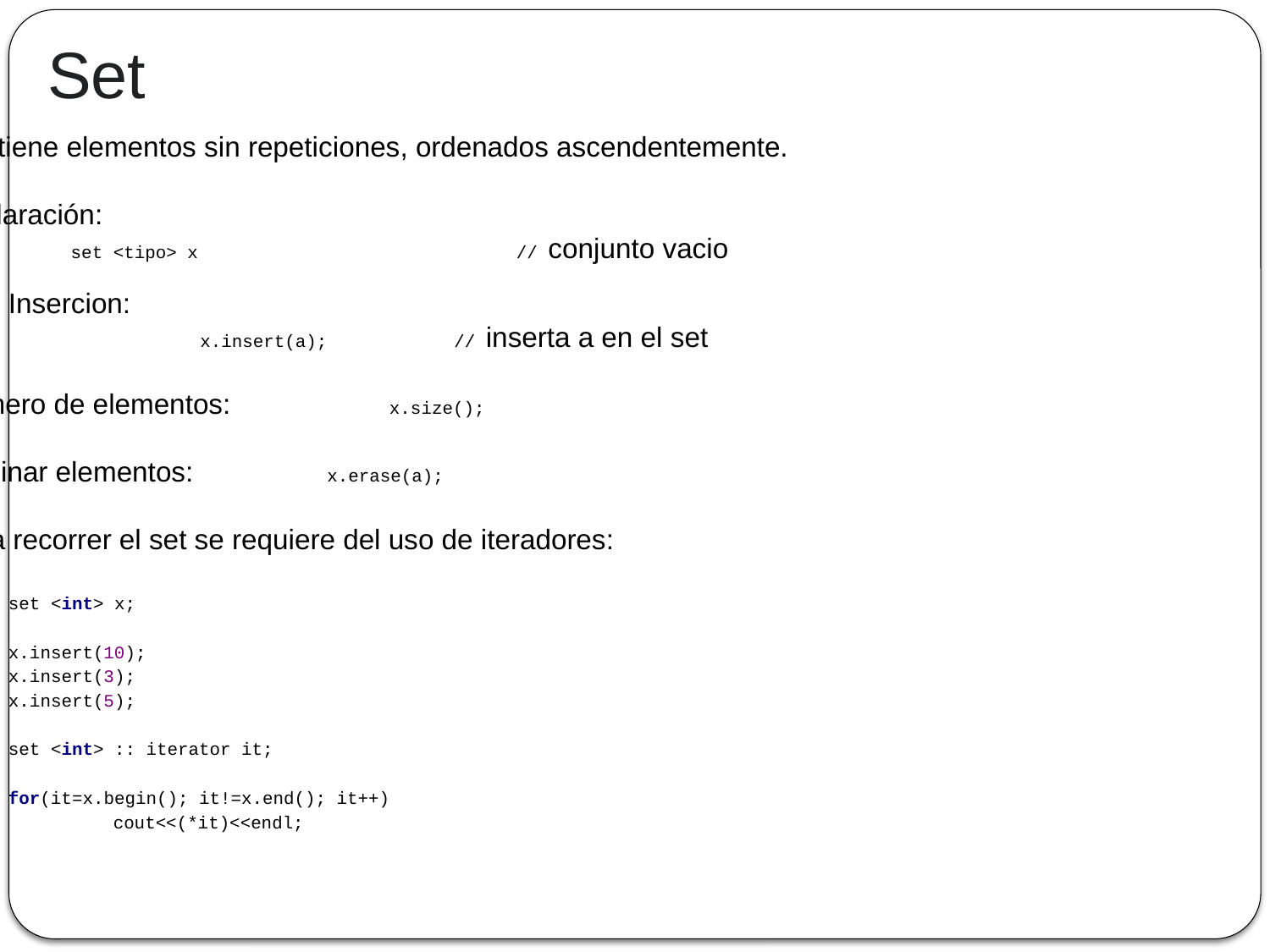

# Set
Contiene elementos sin repeticiones, ordenados ascendentemente.

Declaración:
set <tipo> x			// conjunto vacio

Insercion:
		x.insert(a);	// inserta a en el set

Numero de elementos:		x.size();

Eliminar elementos:		x.erase(a);

Para recorrer el set se requiere del uso de iteradores:

set <int> x;

x.insert(10);
x.insert(3);
x.insert(5);

set <int> :: iterator it;

for(it=x.begin(); it!=x.end(); it++)
	    cout<<(*it)<<endl;